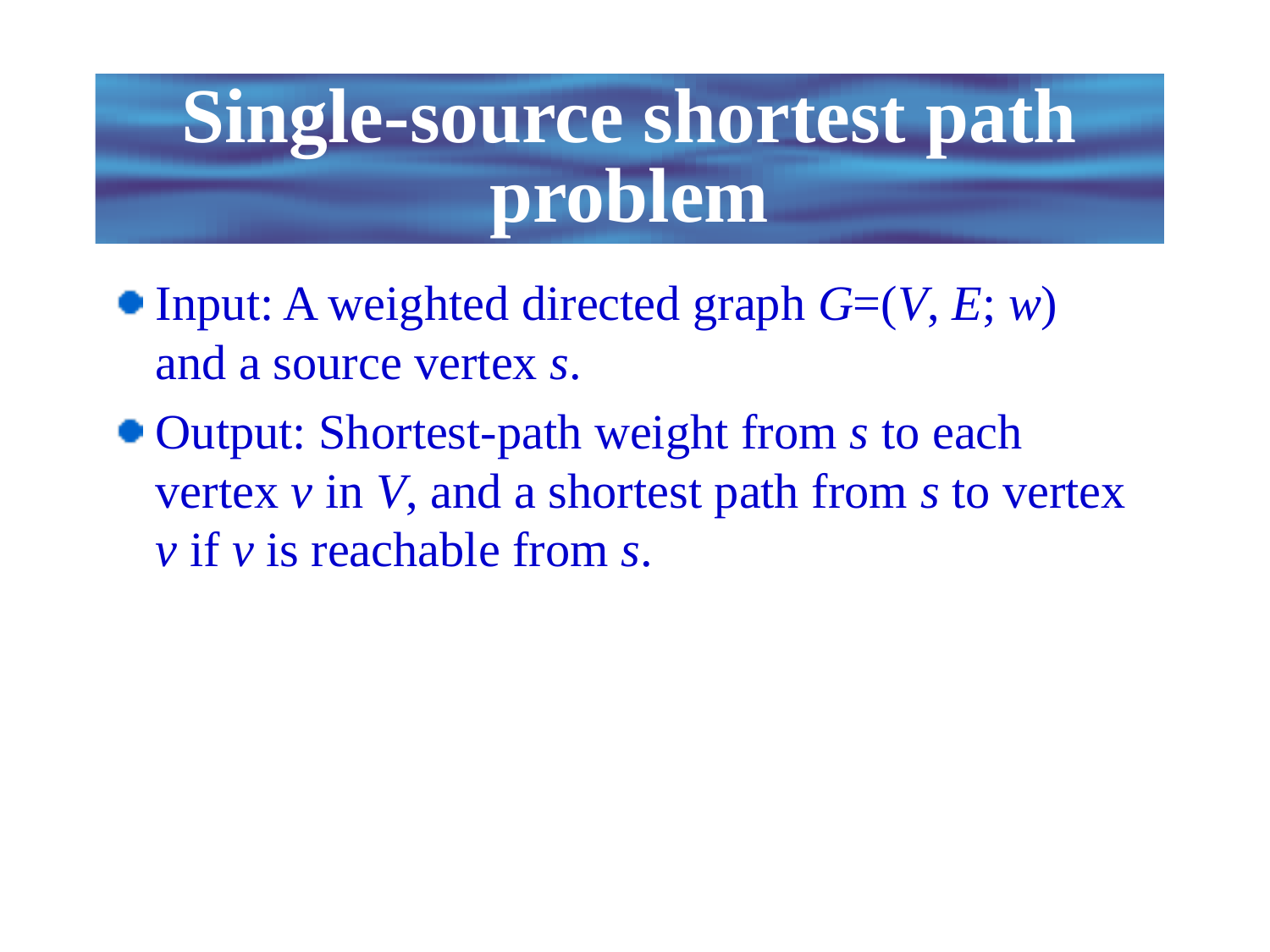

# Single-source shortest path problem
Input: A weighted directed graph G=(V, E; w) and a source vertex s.
Output: Shortest-path weight from s to each vertex v in V, and a shortest path from s to vertex v if v is reachable from s.